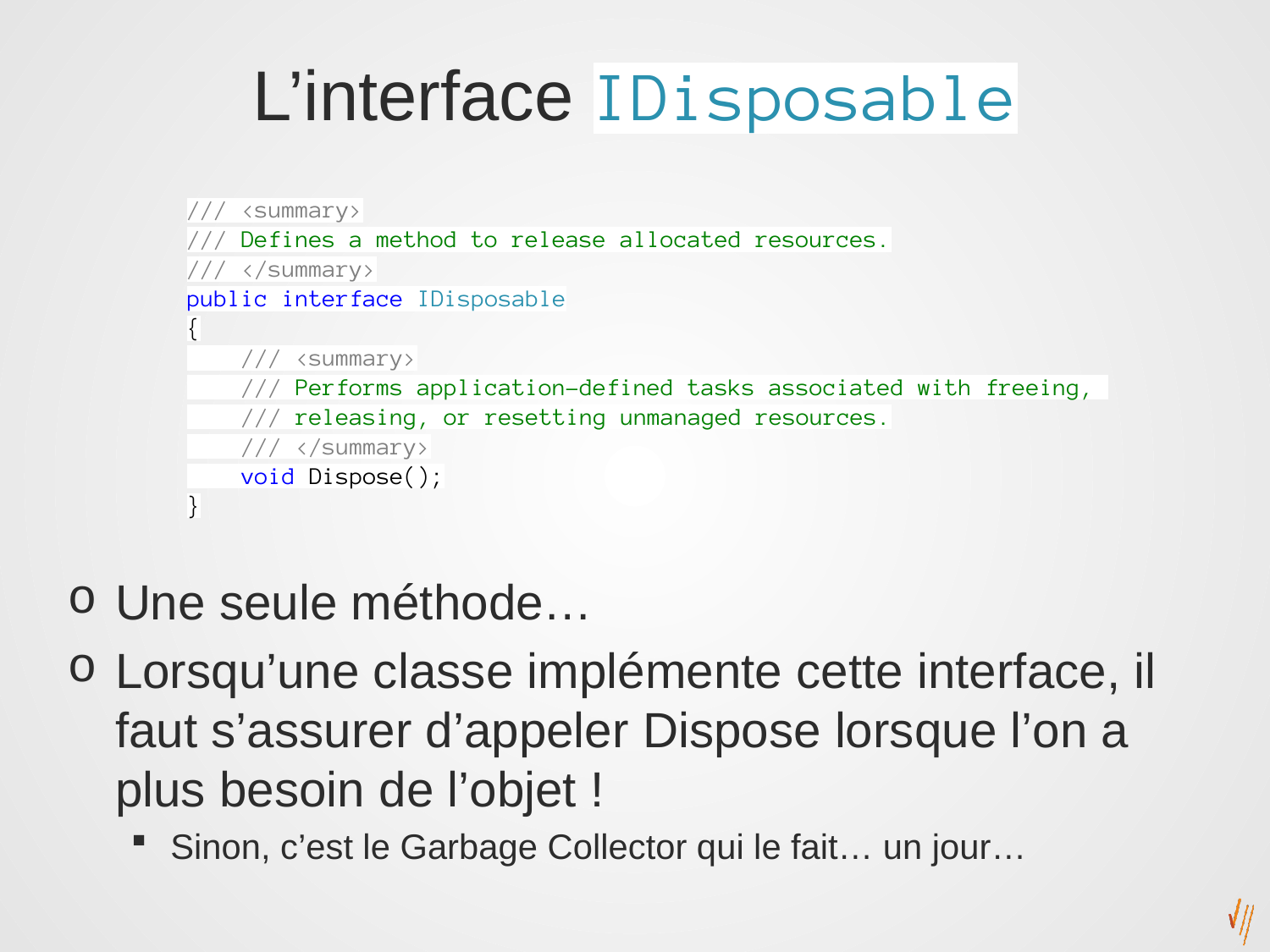

# L’interface IDisposable
/// <summary>
/// Defines a method to release allocated resources.
/// </summary>
public interface IDisposable
{
    /// <summary>
    /// Performs application-defined tasks associated with freeing,
    /// releasing, or resetting unmanaged resources.
    /// </summary>
    void Dispose();
}
Une seule méthode…
Lorsqu’une classe implémente cette interface, il faut s’assurer d’appeler Dispose lorsque l’on a plus besoin de l’objet !
Sinon, c’est le Garbage Collector qui le fait… un jour…